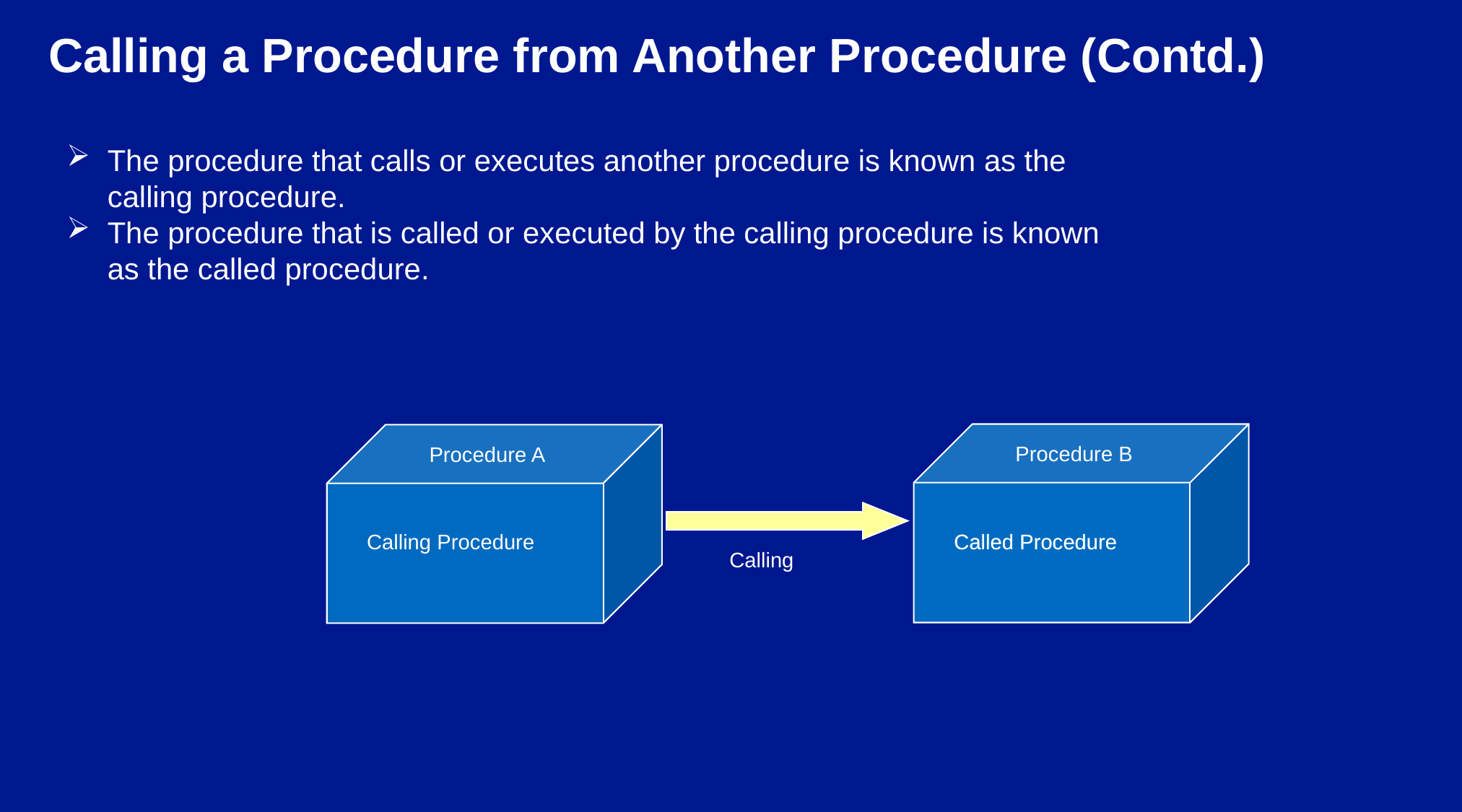

Calling a Procedure from Another Procedure (Contd.)
The procedure that calls or executes another procedure is known as the calling procedure.
The procedure that is called or executed by the calling procedure is known as the called procedure.

Procedure B

Procedure A

Calling Procedure
Called Procedure
Called Procedure
Calling